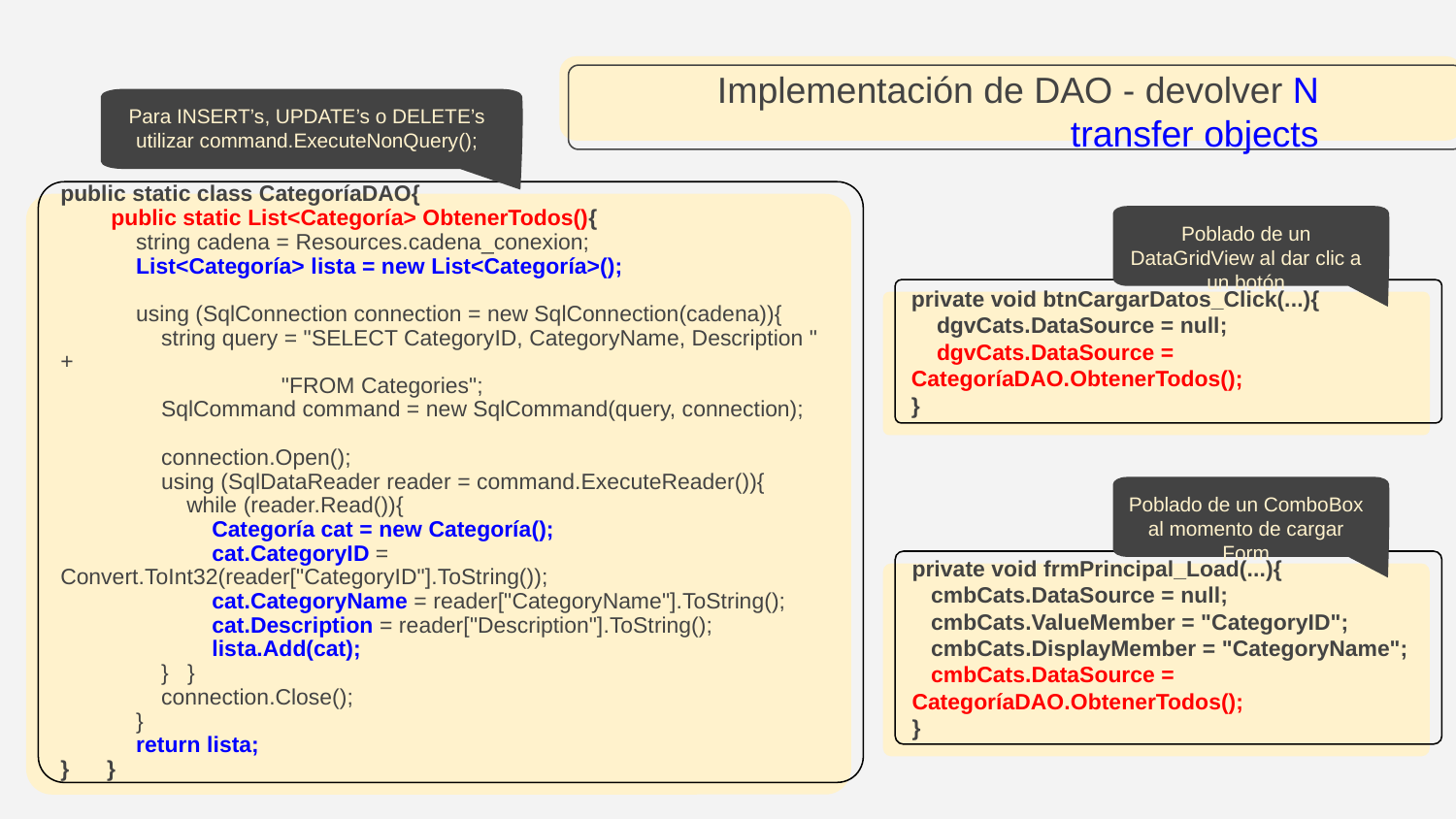

# Implementación de DAO - devolver N transfer objects
Para INSERT’s, UPDATE’s o DELETE’s utilizar command.ExecuteNonQuery();
public static class CategoríaDAO{
        public static List<Categoría> ObtenerTodos(){
            string cadena = Resources.cadena_conexion;
            List<Categoría> lista = new List<Categoría>();

            using (SqlConnection connection = new SqlConnection(cadena)){
                string query = "SELECT CategoryID, CategoryName, Description " +
                                   "FROM Categories";
                SqlCommand command = new SqlCommand(query, connection);

                connection.Open();
                using (SqlDataReader reader = command.ExecuteReader()){
                    while (reader.Read()){
                        Categoría cat = new Categoría();
                        cat.CategoryID = Convert.ToInt32(reader["CategoryID"].ToString());
                        cat.CategoryName = reader["CategoryName"].ToString();
                        cat.Description = reader["Description"].ToString();
                        lista.Add(cat);
                }   }
                connection.Close();
            }
            return lista;
}      }

Poblado de un DataGridView al dar clic a un botón
private void btnCargarDatos_Click(...){
    dgvCats.DataSource = null;
    dgvCats.DataSource = CategoríaDAO.ObtenerTodos();
}

Poblado de un ComboBox al momento de cargar Form
private void frmPrincipal_Load(...){
   cmbCats.DataSource = null;
   cmbCats.ValueMember = "CategoryID";
   cmbCats.DisplayMember = "CategoryName";
   cmbCats.DataSource = CategoríaDAO.ObtenerTodos();
}